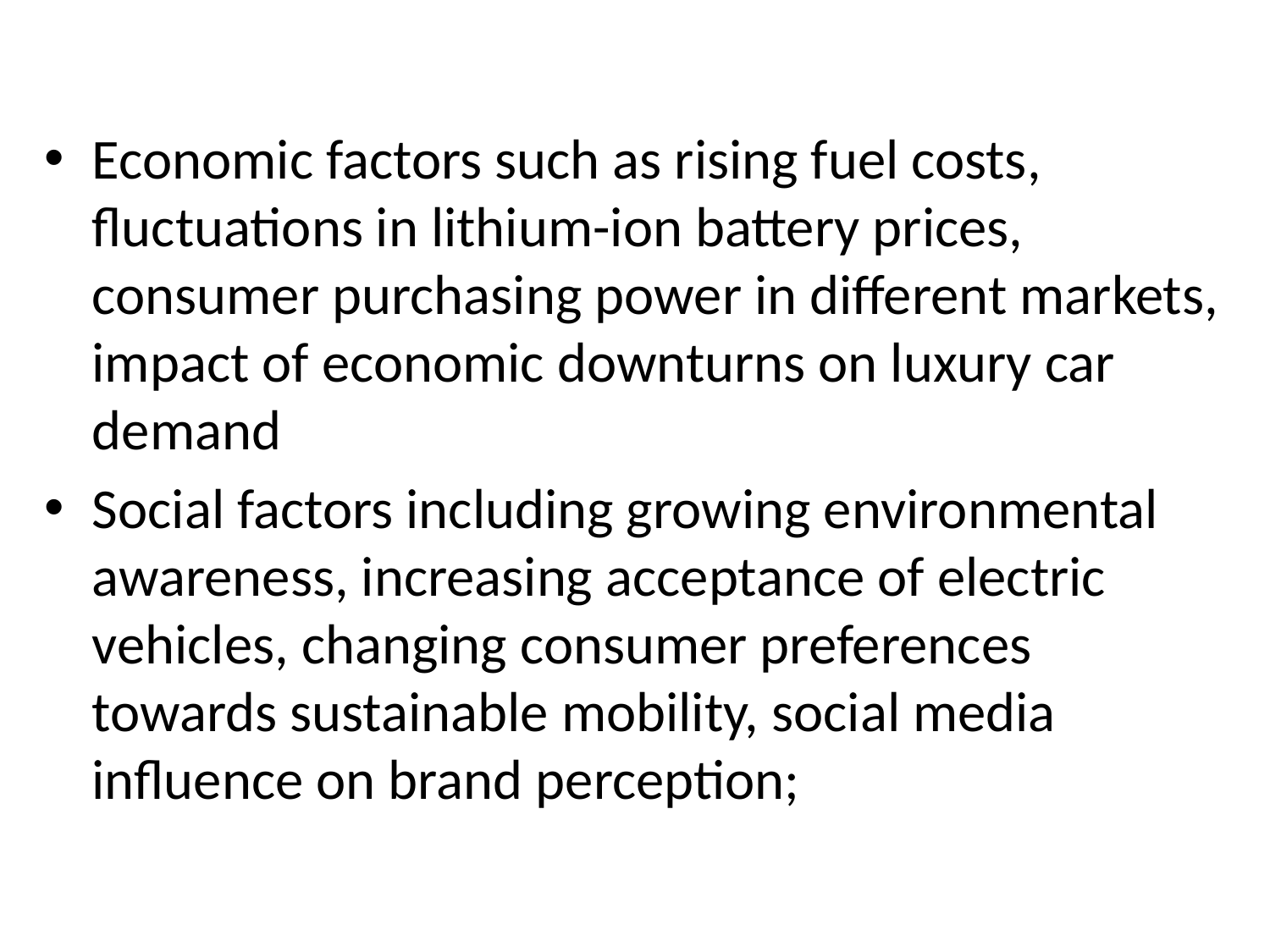

#
Economic factors such as rising fuel costs, fluctuations in lithium-ion battery prices, consumer purchasing power in different markets, impact of economic downturns on luxury car demand
Social factors including growing environmental awareness, increasing acceptance of electric vehicles, changing consumer preferences towards sustainable mobility, social media influence on brand perception;